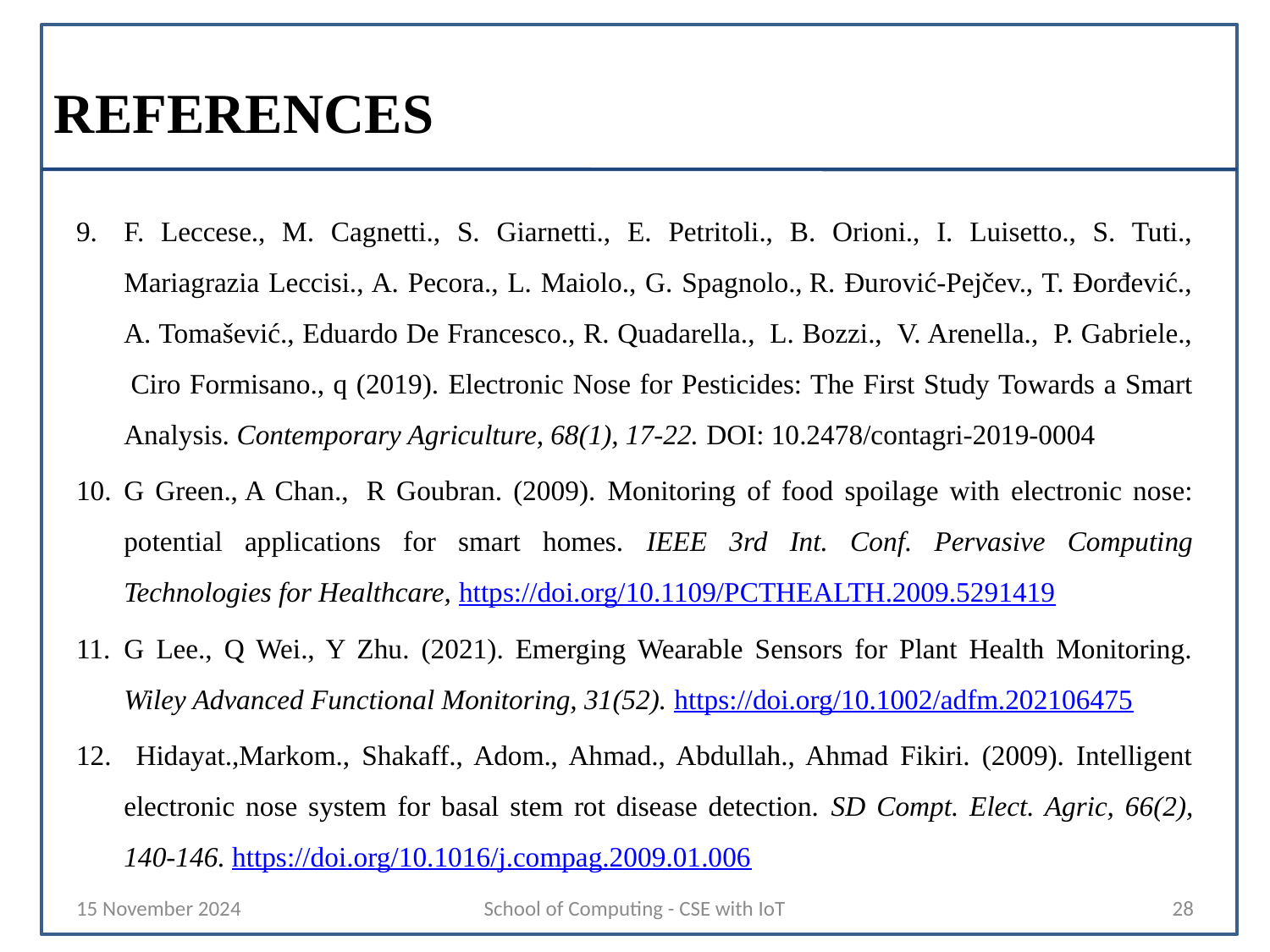

# REFERENCES
F. Leccese., M. Cagnetti., S. Giarnetti., E. Petritoli., B. Orioni., I. Luisetto., S. Tuti., Mariagrazia Leccisi., A. Pecora., L. Maiolo., G. Spagnolo., R. Ðurović-Pejčev., T. Ðorđević., A. Tomašević., Eduardo De Francesco., R. Quadarella.,  L. Bozzi.,  V. Arenella.,  P. Gabriele.,  Ciro Formisano., q (2019). Electronic Nose for Pesticides: The First Study Towards a Smart Analysis. Contemporary Agriculture, 68(1), 17-22. DOI: 10.2478/contagri-2019-0004
G Green., A Chan.,  R Goubran. (2009). Monitoring of food spoilage with electronic nose: potential applications for smart homes. IEEE 3rd Int. Conf. Pervasive Computing Technologies for Healthcare, https://doi.org/10.1109/PCTHEALTH.2009.5291419
G Lee., Q Wei., Y Zhu. (2021). Emerging Wearable Sensors for Plant Health Monitoring. Wiley Advanced Functional Monitoring, 31(52). https://doi.org/10.1002/adfm.202106475
 Hidayat.,Markom., Shakaff., Adom., Ahmad., Abdullah., Ahmad Fikiri. (2009). Intelligent electronic nose system for basal stem rot disease detection. SD Compt. Elect. Agric, 66(2), 140-146. https://doi.org/10.1016/j.compag.2009.01.006

15 November 2024
School of Computing - CSE with IoT
28